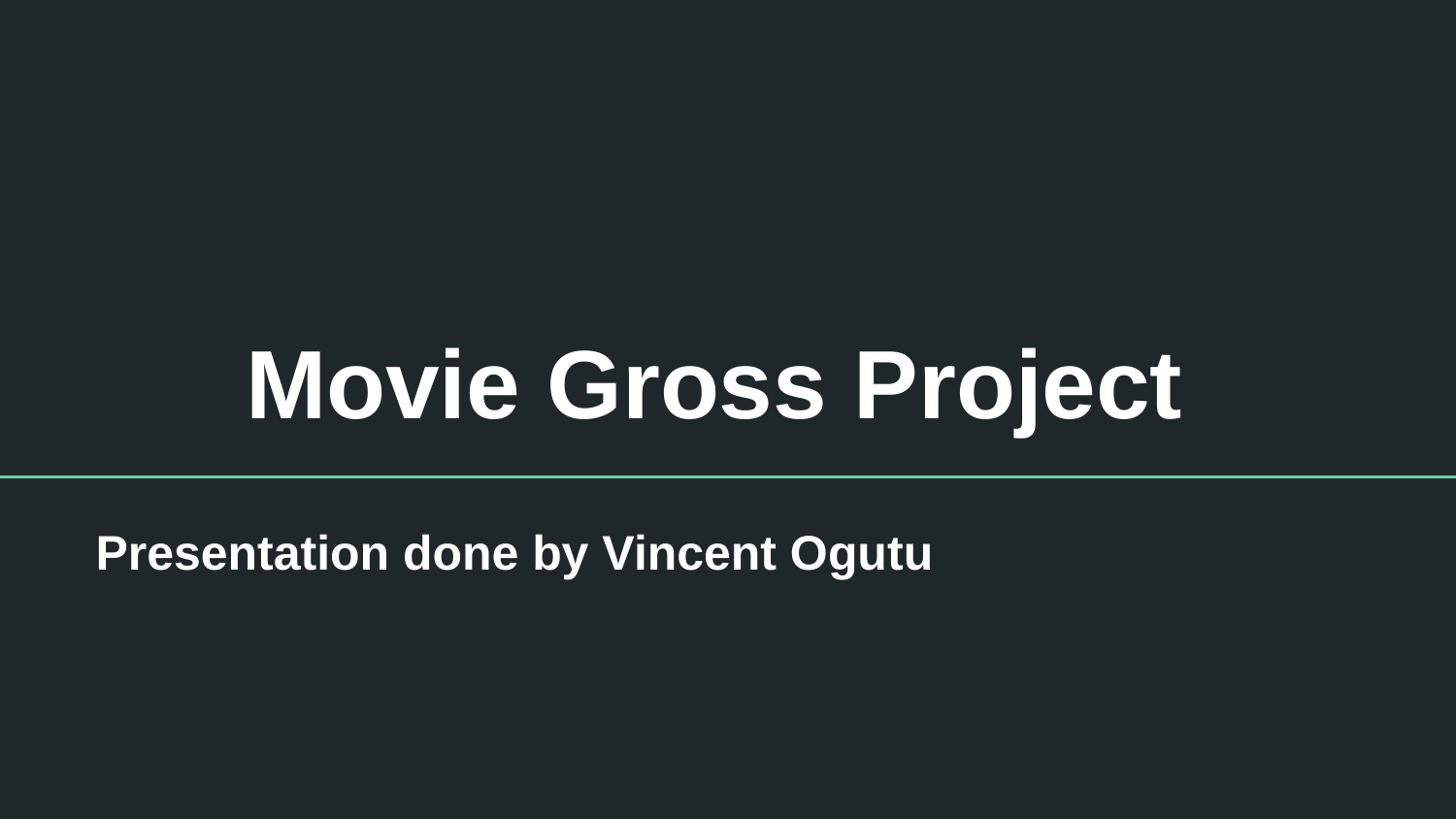

# Movie Gross Project
Presentation done by Vincent Ogutu